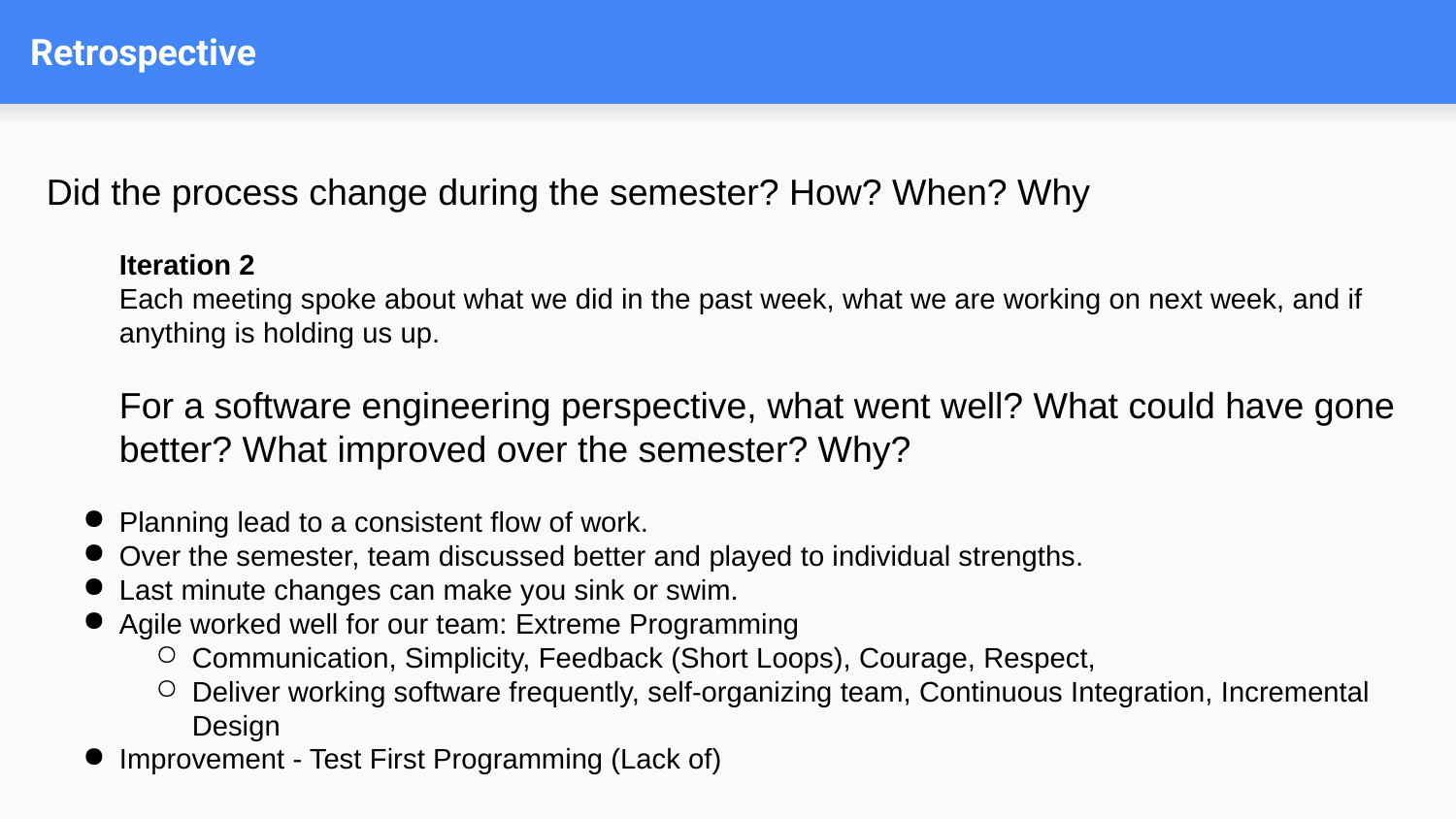

# Retrospective
Did the process change during the semester? How? When? Why

Iteration 2
Each meeting spoke about what we did in the past week, what we are working on next week, and if anything is holding us up.

For a software engineering perspective, what went well? What could have gone better? What improved over the semester? Why?

Planning lead to a consistent flow of work.
Over the semester, team discussed better and played to individual strengths.
Last minute changes can make you sink or swim.
Agile worked well for our team: Extreme Programming
Communication, Simplicity, Feedback (Short Loops), Courage, Respect,
Deliver working software frequently, self-organizing team, Continuous Integration, Incremental Design
Improvement - Test First Programming (Lack of)